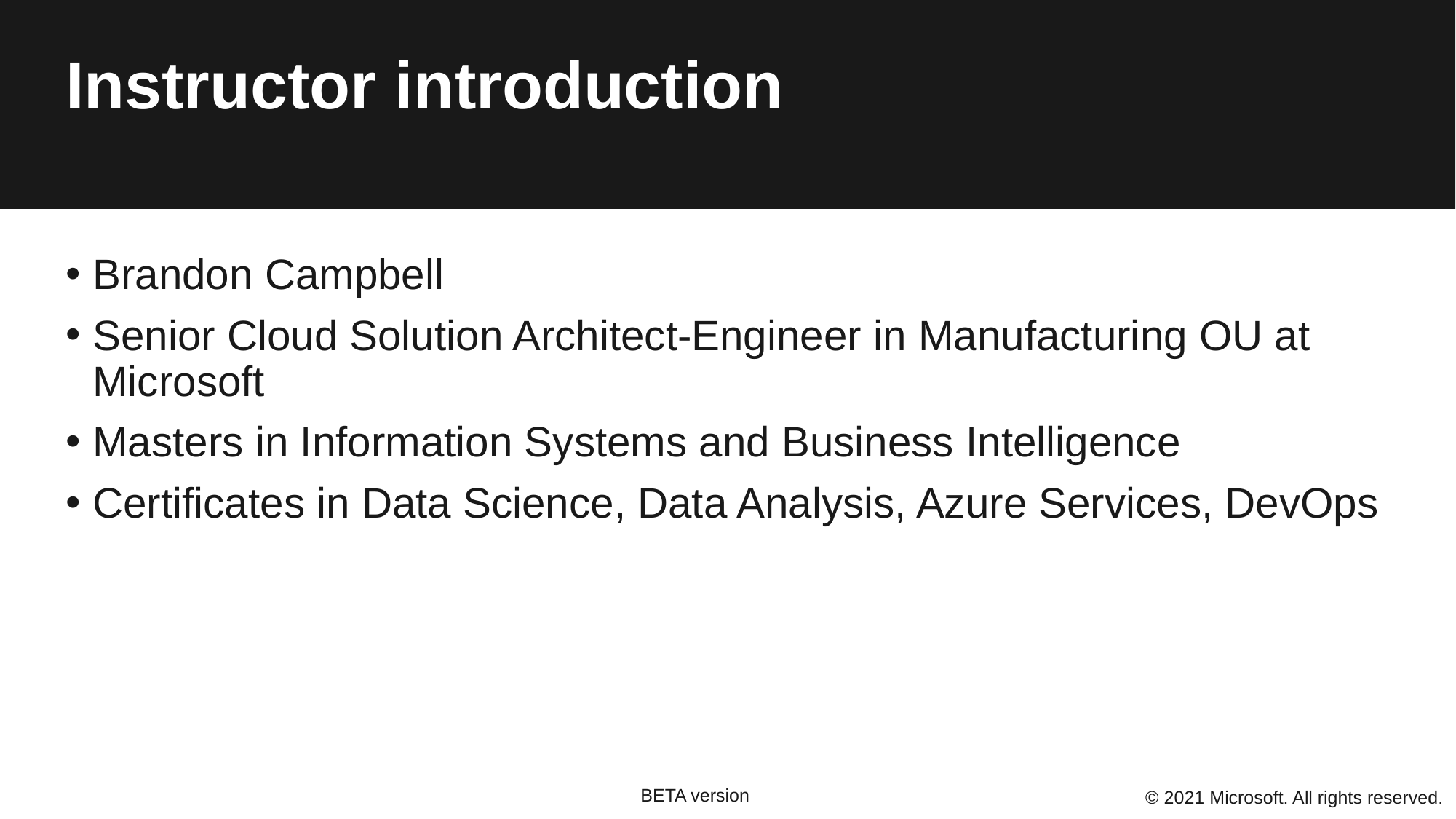

# Instructor introduction

Brandon Campbell
Senior Cloud Solution Architect-Engineer in Manufacturing OU at Microsoft
Masters in Information Systems and Business Intelligence
Certificates in Data Science, Data Analysis, Azure Services, DevOps

BETA version
 © 2021 Microsoft. All rights reserved.